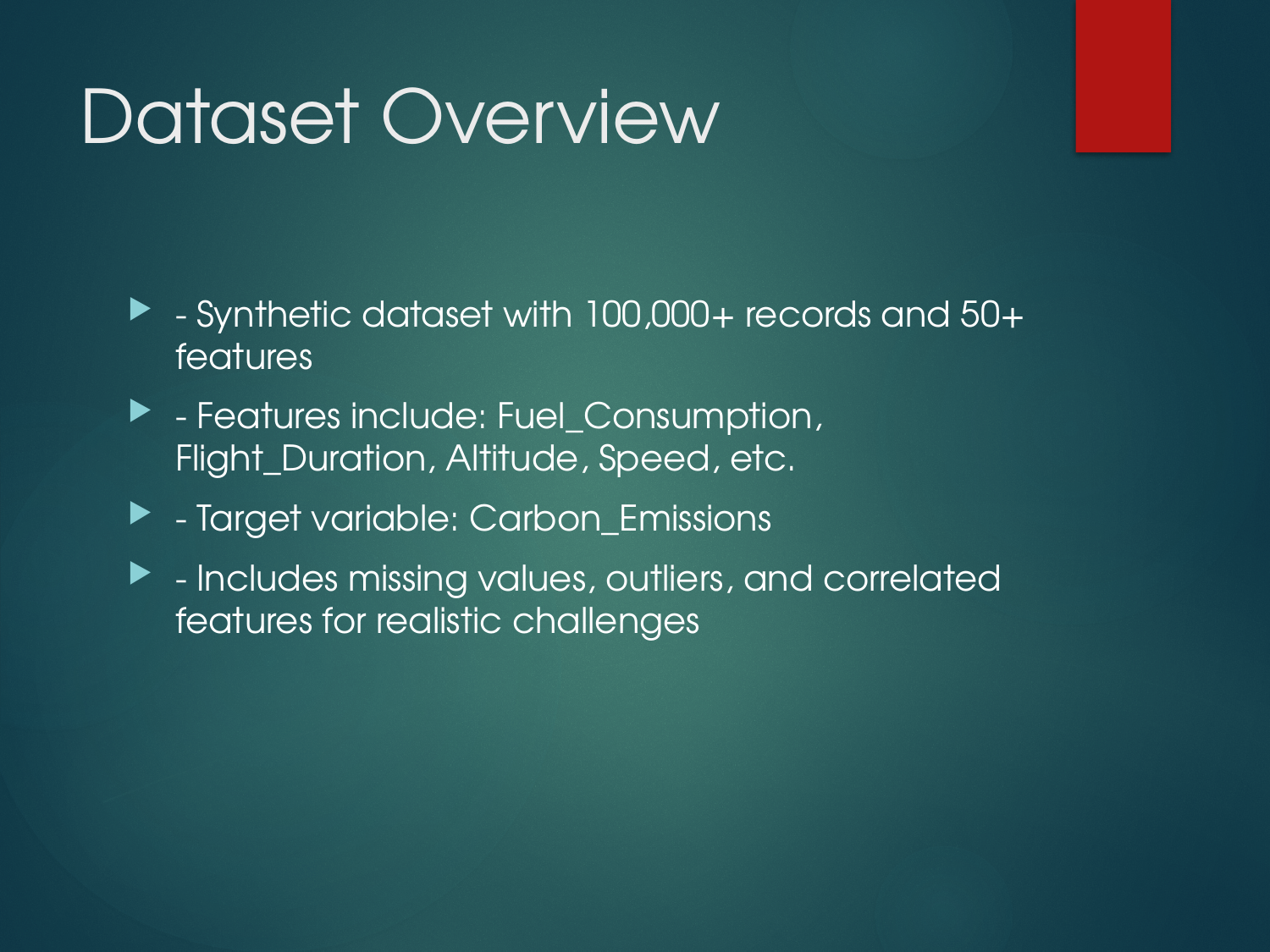

# Dataset Overview
- Synthetic dataset with 100,000+ records and 50+ features
- Features include: Fuel_Consumption, Flight_Duration, Altitude, Speed, etc.
- Target variable: Carbon_Emissions
- Includes missing values, outliers, and correlated features for realistic challenges